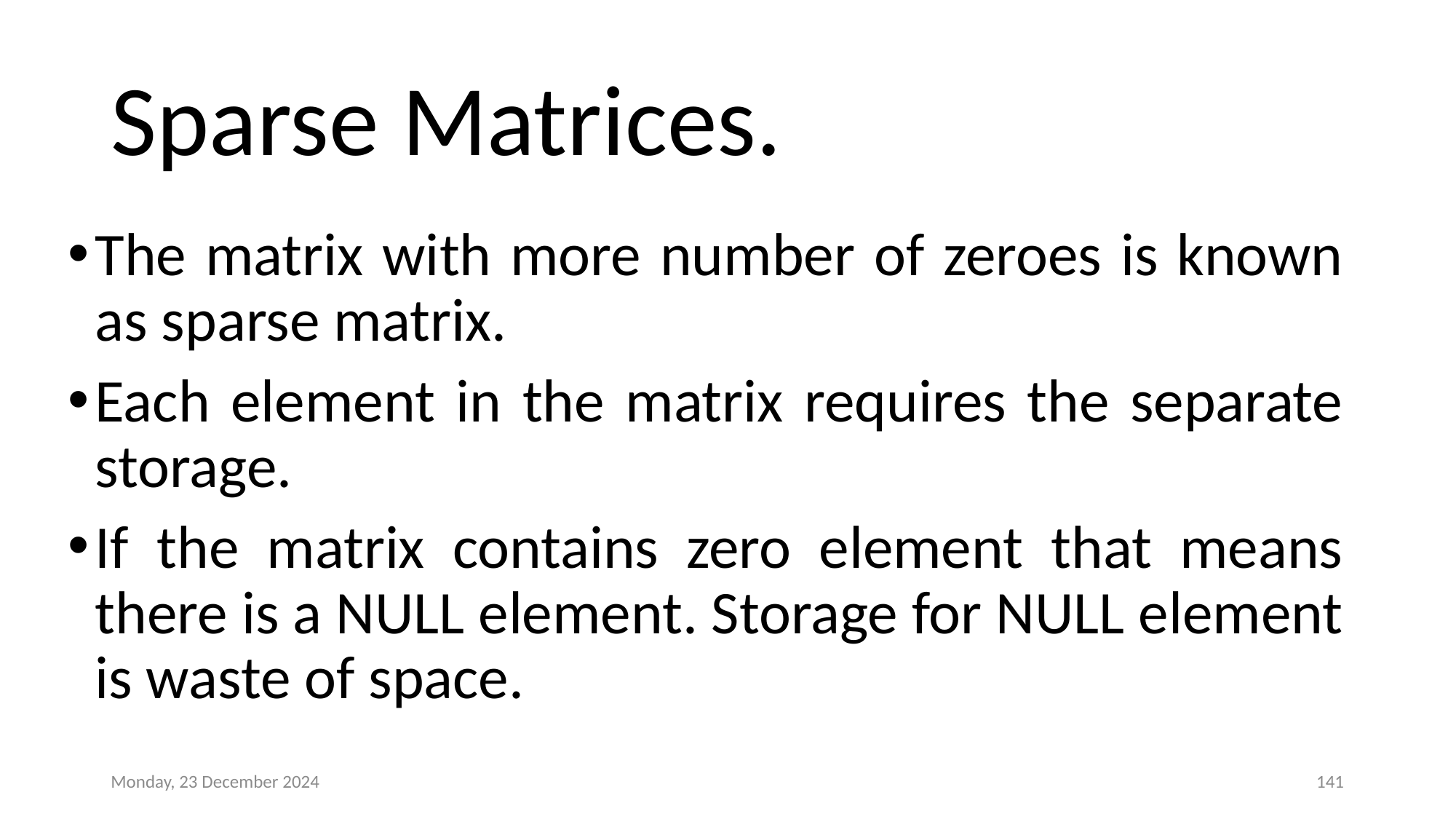

# Sparse Matrices.
The matrix with more number of zeroes is known as sparse matrix.
Each element in the matrix requires the separate storage.
If the matrix contains zero element that means there is a NULL element. Storage for NULL element is waste of space.
Monday, 23 December 2024
141